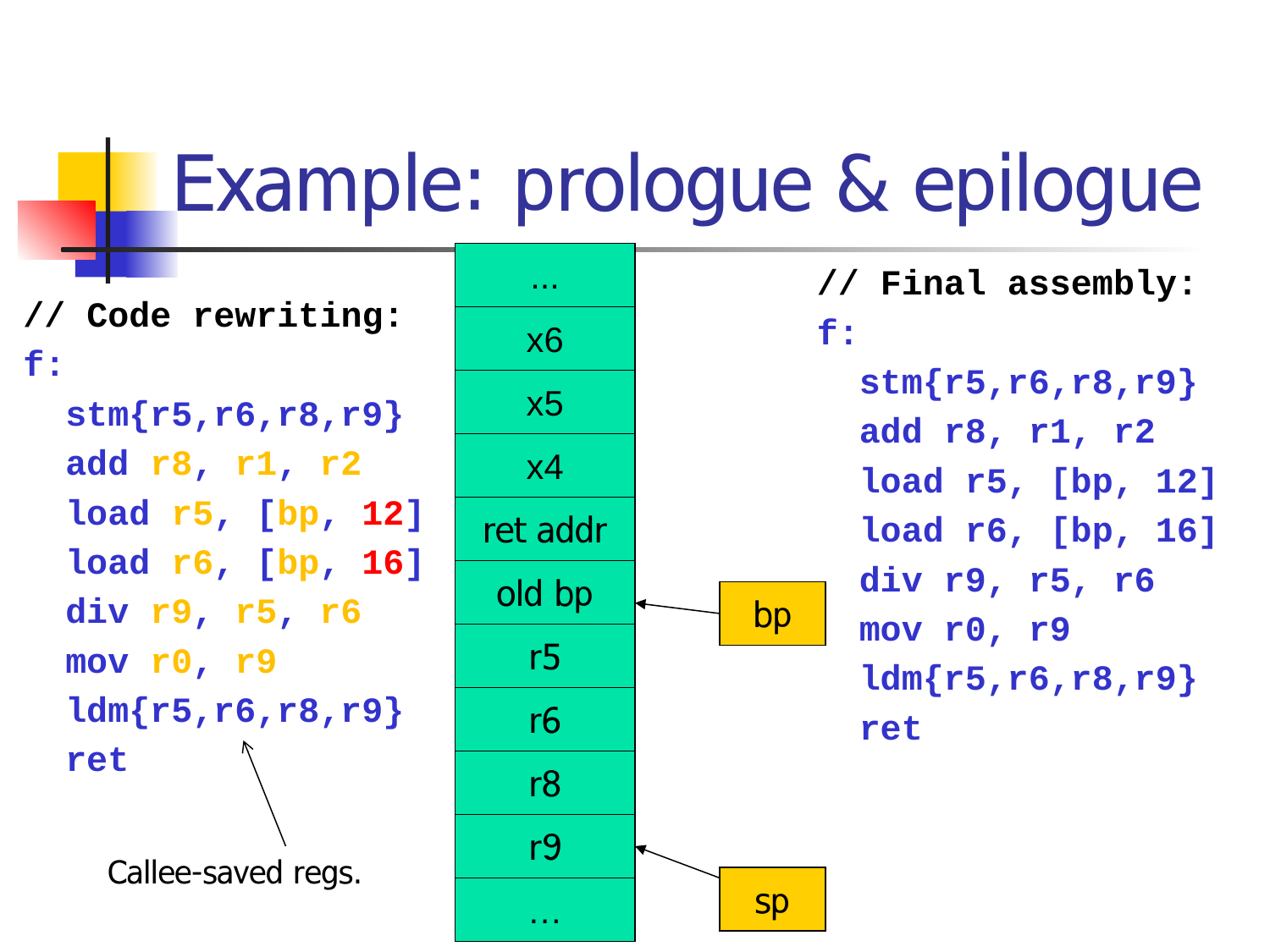

# Example: prologue & epilogue
...
// Final assembly:
f:
  stm{r5,r6,r8,r9}
  add r8, r1, r2
  load r5, [bp, 12]
  load r6, [bp, 16]
  div r9, r5, r6
  mov r0, r9
  ldm{r5,r6,r8,r9}
  ret
// Code rewriting:
f:
  stm{r5,r6,r8,r9}
  add r8, r1, r2
  load r5, [bp, 12]
  load r6, [bp, 16]
  div r9, r5, r6
  mov r0, r9
  ldm{r5,r6,r8,r9}
  ret
x6
x5
x4
ret addr
old bp
bp

r5
r6
r8
r9
Callee-saved regs.

sp
…